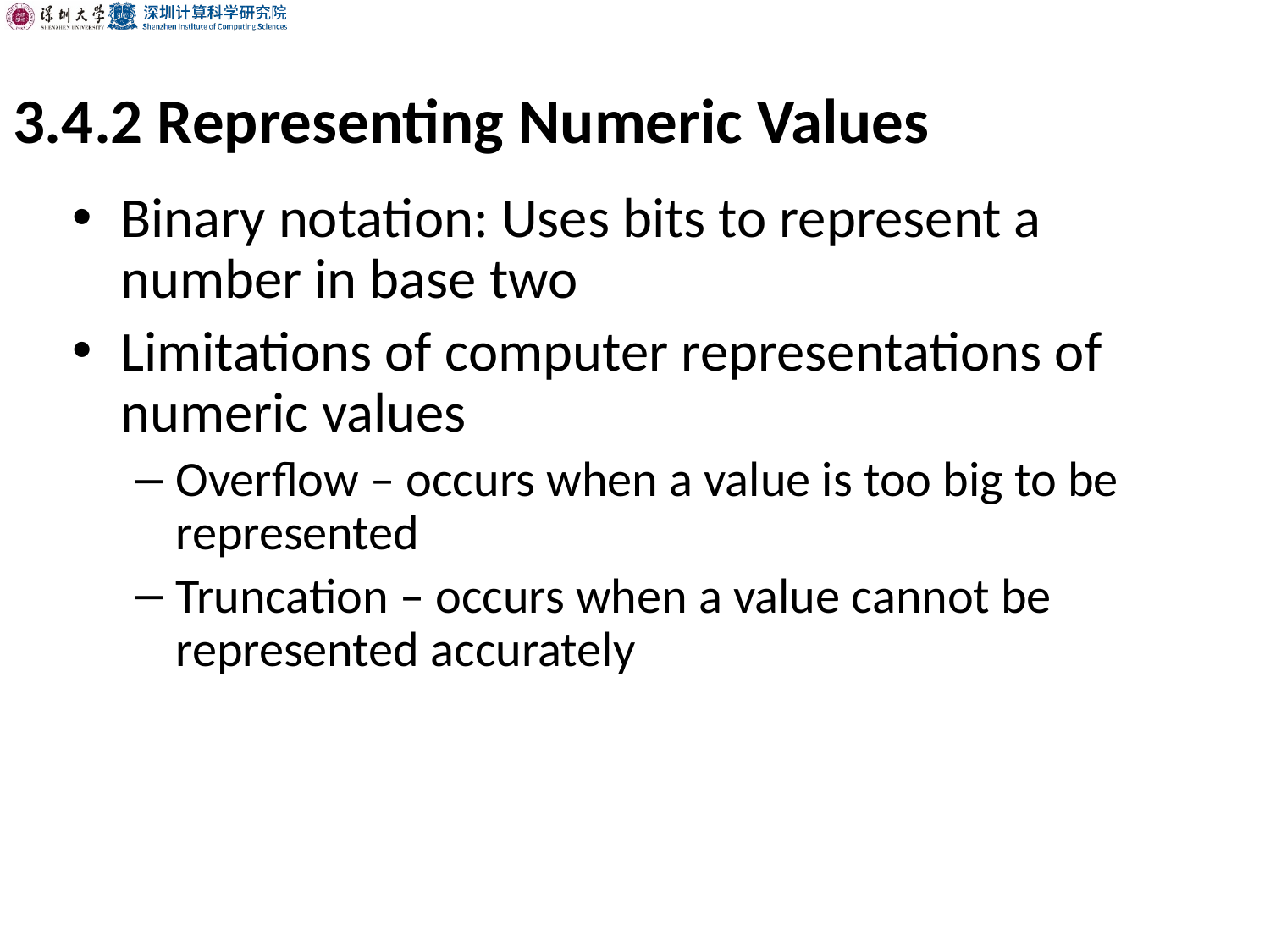

# 3.4.2 Representing Numeric Values
Binary notation: Uses bits to represent a number in base two
Limitations of computer representations of numeric values
Overflow – occurs when a value is too big to be represented
Truncation – occurs when a value cannot be represented accurately